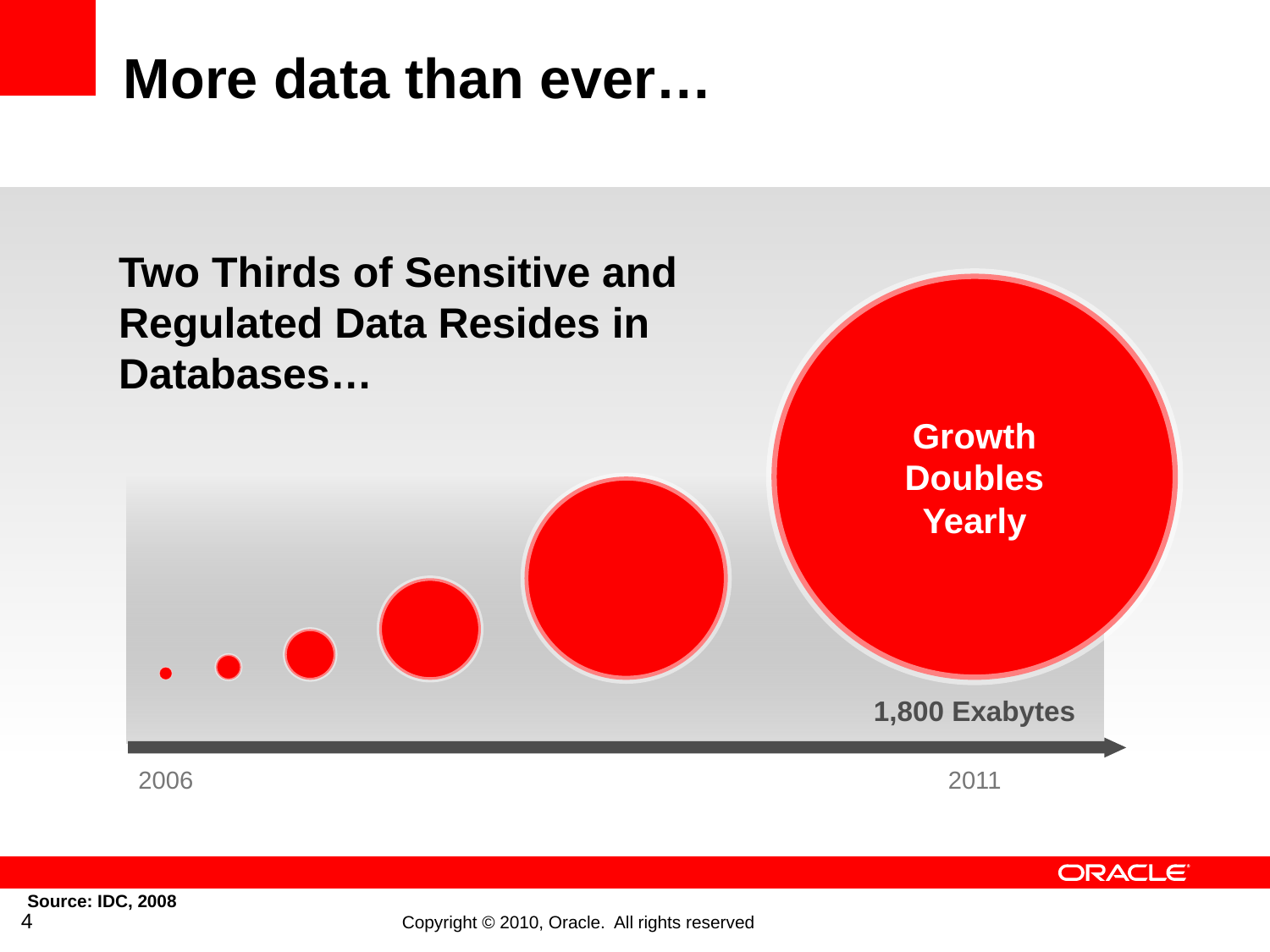

# More data than ever…

Two Thirds of Sensitive and Regulated Data Resides in Databases…

Growth Doubles Yearly

1,800 Exabytes

2006
2011
Source: IDC, 2008